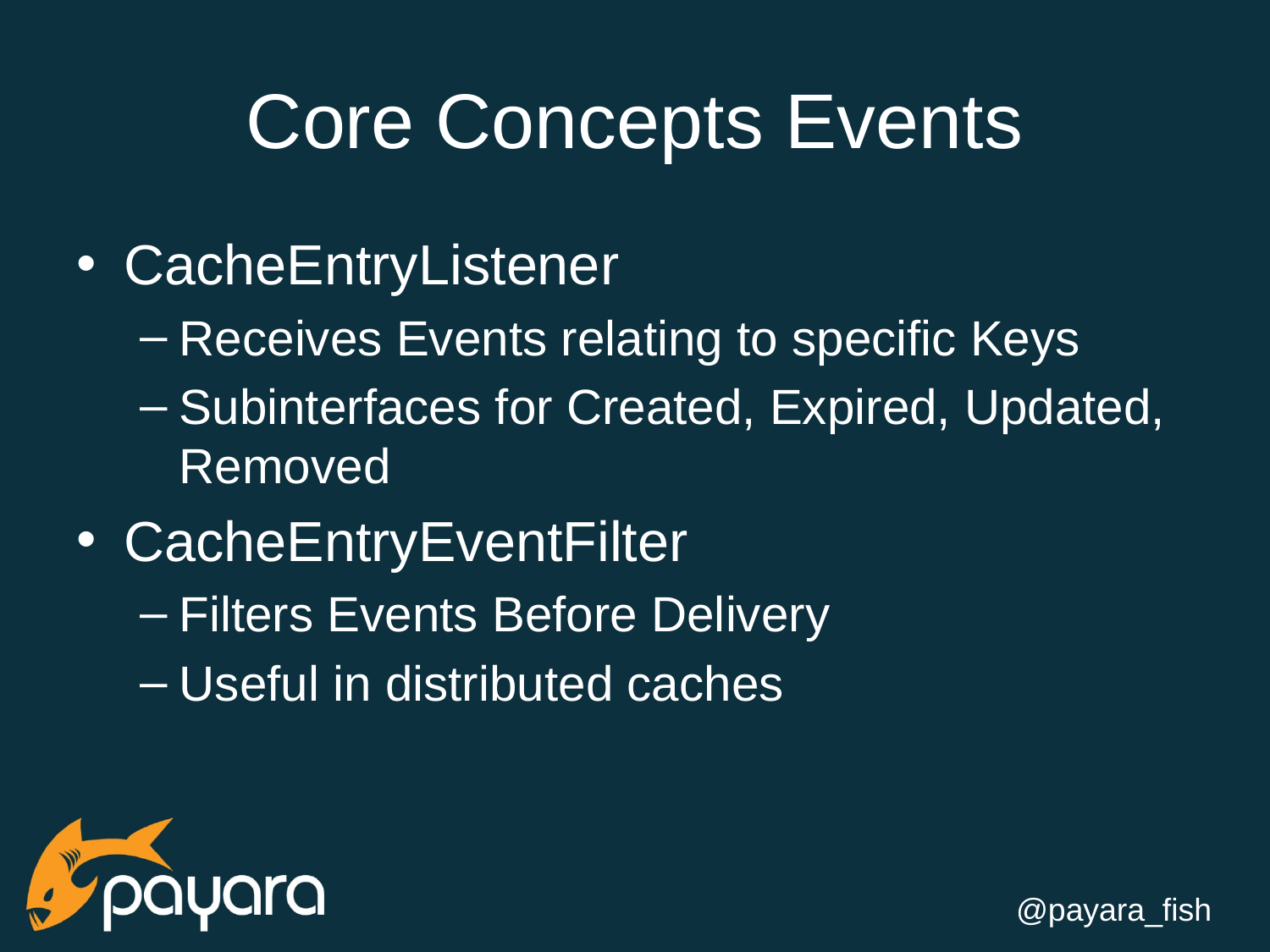

# Core Concepts Events
CacheEntryListener
Receives Events relating to specific Keys
Subinterfaces for Created, Expired, Updated, Removed
CacheEntryEventFilter
Filters Events Before Delivery
Useful in distributed caches